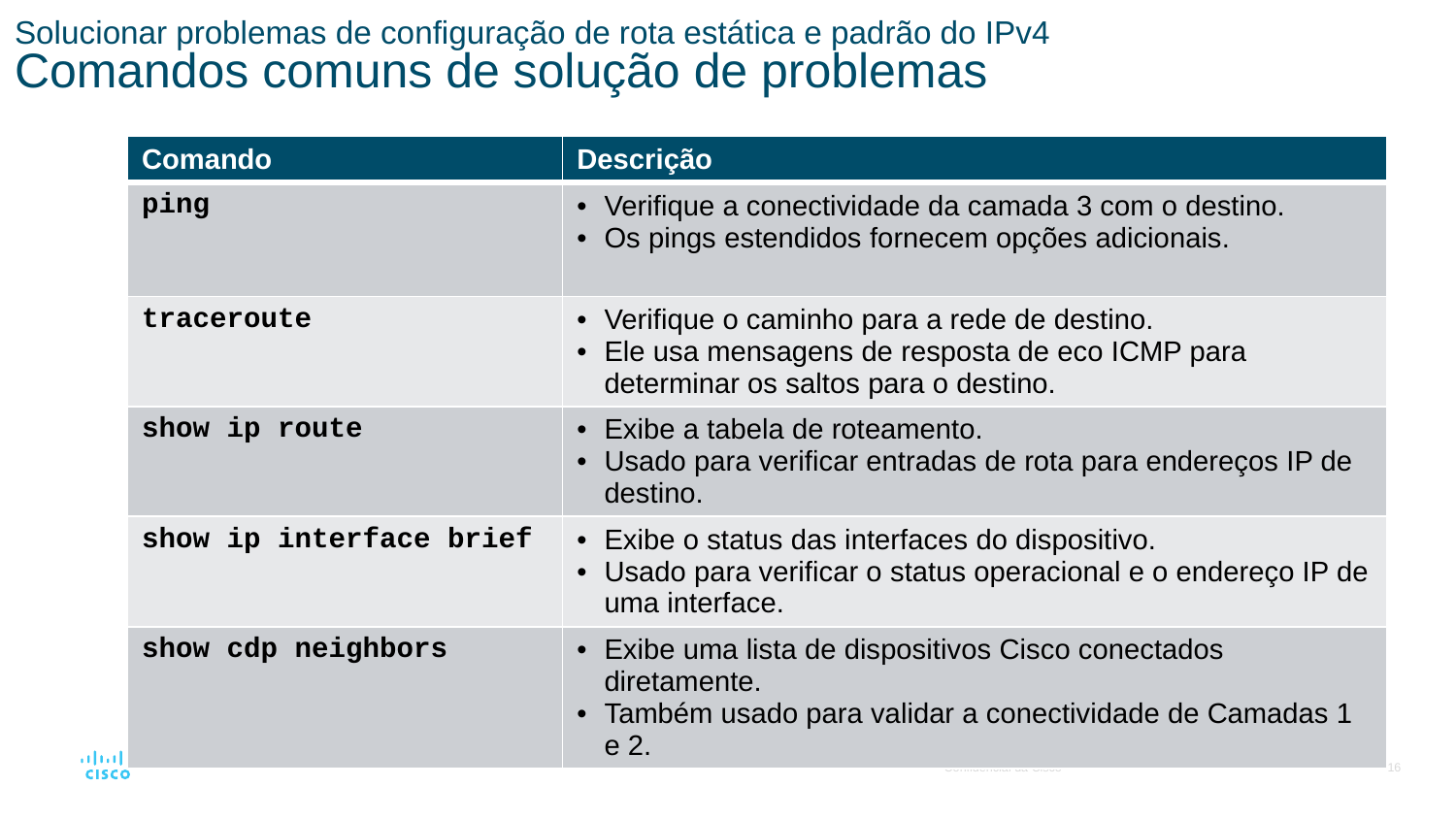

# Solucionar problemas de configuração de rota estática e padrão do IPv4 Comandos comuns de solução de problemas
| Comando | Descrição |
| --- | --- |
| ping | Verifique a conectividade da camada 3 com o destino. Os pings estendidos fornecem opções adicionais. |
| traceroute | Verifique o caminho para a rede de destino. Ele usa mensagens de resposta de eco ICMP para determinar os saltos para o destino. |
| show ip route | Exibe a tabela de roteamento. Usado para verificar entradas de rota para endereços IP de destino. |
| show ip interface brief | Exibe o status das interfaces do dispositivo. Usado para verificar o status operacional e o endereço IP de uma interface. |
| show cdp neighbors | Exibe uma lista de dispositivos Cisco conectados diretamente. Também usado para validar a conectividade de Camadas 1 e 2. |